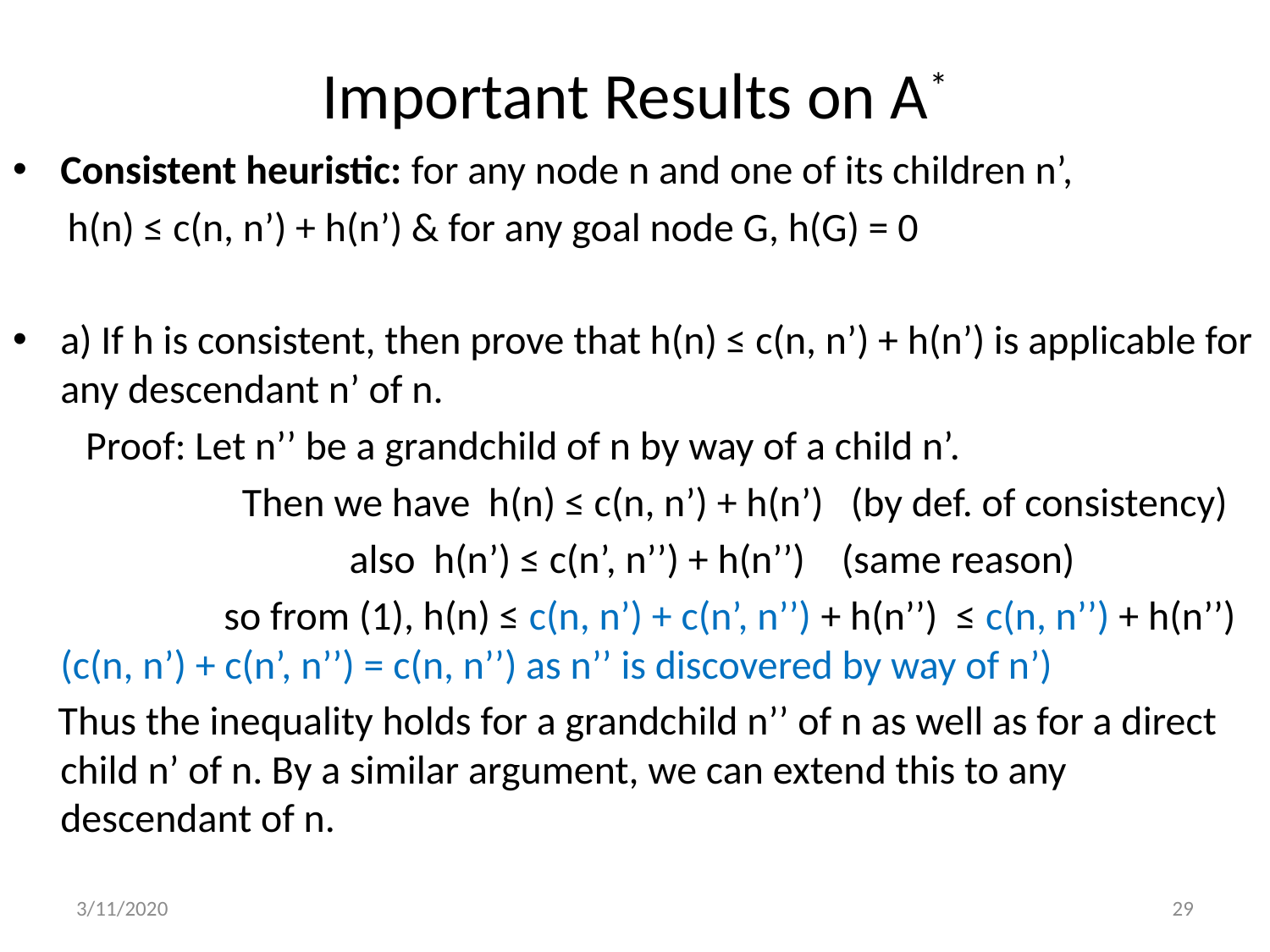

# Important Results on A*
Consistent heuristic: for any node n and one of its children n’,
      h(n) ≤ c(n, n’) + h(n’) & for any goal node G, h(G) = 0

a) If h is consistent, then prove that h(n) ≤ c(n, n’) + h(n’) is applicable for any descendant n’ of n.
        Proof: Let n’’ be a grandchild of n by way of a child n’.
		      Then we have  h(n) ≤ c(n, n’) + h(n’)   (by def. of consistency)
                                     also  h(n’) ≤ c(n’, n’’) + h(n’’)    (same reason)
		    so from (1), h(n) ≤ c(n, n’) + c(n’, n’’) + h(n’’)  ≤ c(n, n’’) + h(n’’) (c(n, n’) + c(n’, n’’) = c(n, n’’) as n’’ is discovered by way of n’)
     Thus the inequality holds for a grandchild n’’ of n as well as for a direct child n’ of n. By a similar argument, we can extend this to any descendant of n.
3/11/2020
29